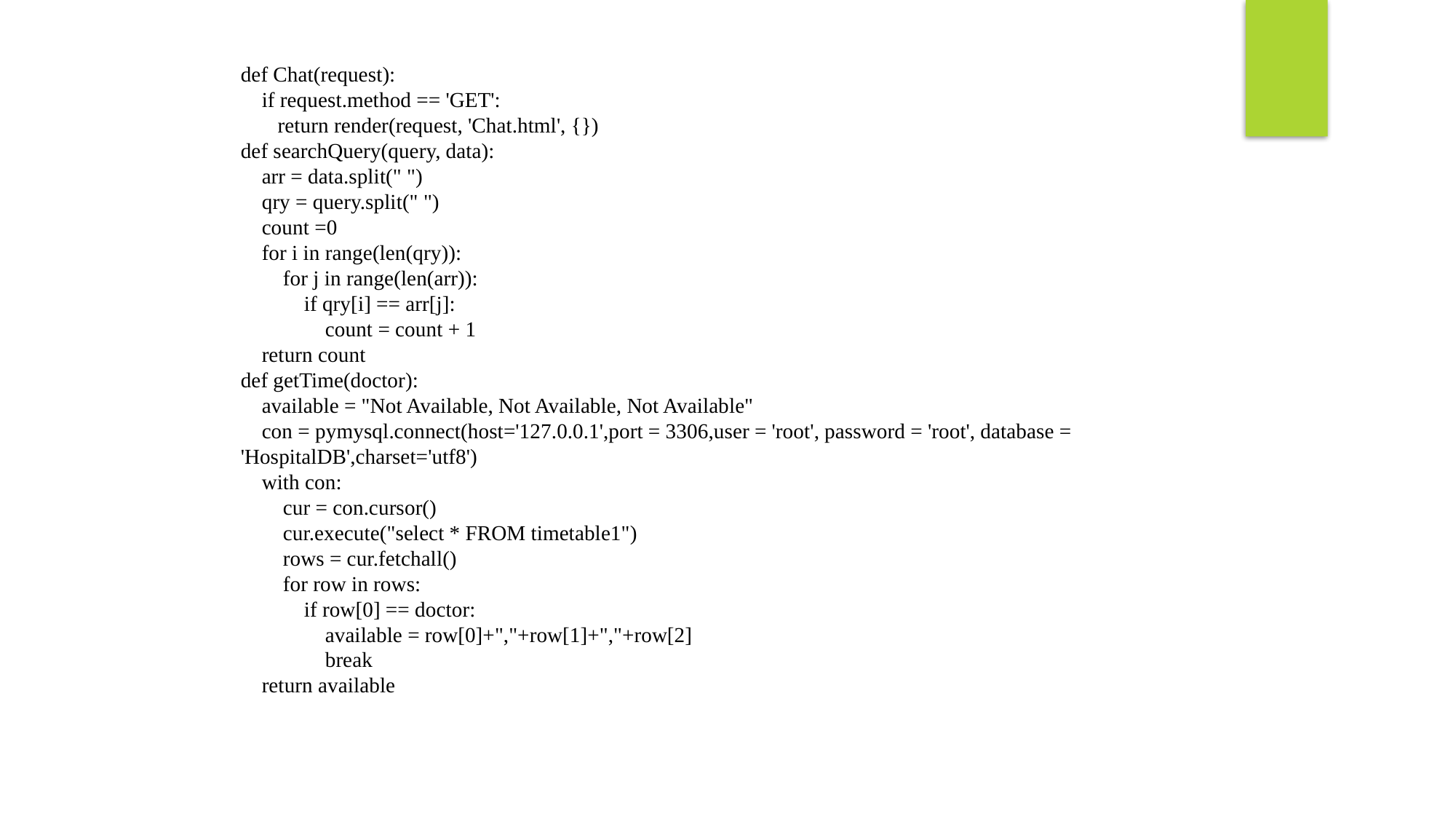

def Chat(request):
    if request.method == 'GET':
       return render(request, 'Chat.html', {})
def searchQuery(query, data):
    arr = data.split(" ")
    qry = query.split(" ")
    count =0
    for i in range(len(qry)):
        for j in range(len(arr)):
            if qry[i] == arr[j]:
                count = count + 1
    return count
def getTime(doctor):
    available = "Not Available, Not Available, Not Available"
    con = pymysql.connect(host='127.0.0.1',port = 3306,user = 'root', password = 'root', database = 'HospitalDB',charset='utf8')
    with con:
        cur = con.cursor()
        cur.execute("select * FROM timetable1")
        rows = cur.fetchall()
        for row in rows:
            if row[0] == doctor:
                available = row[0]+","+row[1]+","+row[2]
                break
    return available